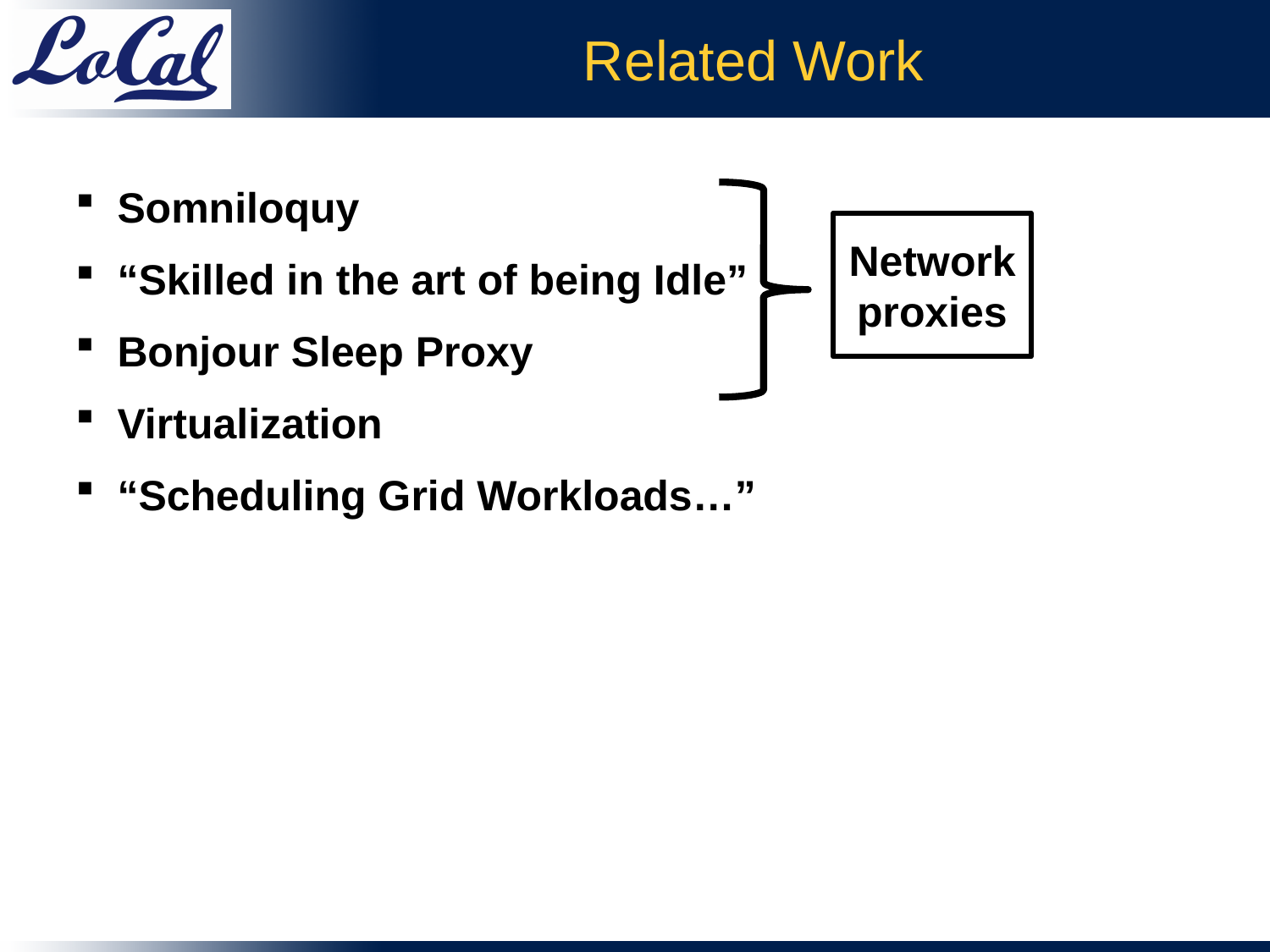

# Related Work
 Somniloquy
 “Skilled in the art of being Idle”
 Bonjour Sleep Proxy
 Virtualization
 “Scheduling Grid Workloads…”

Network proxies